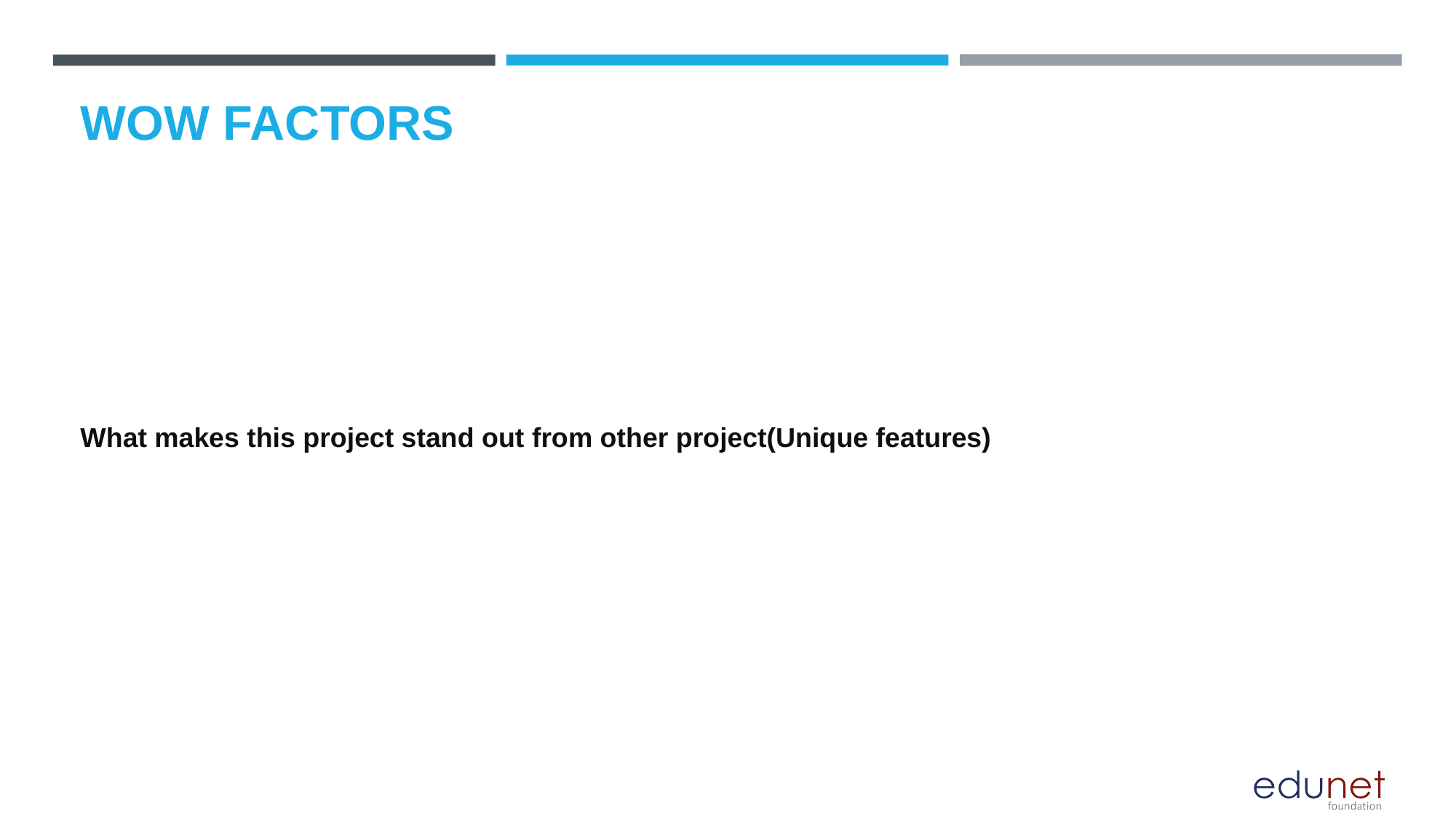

# WOW FACTORS
What makes this project stand out from other project(Unique features)